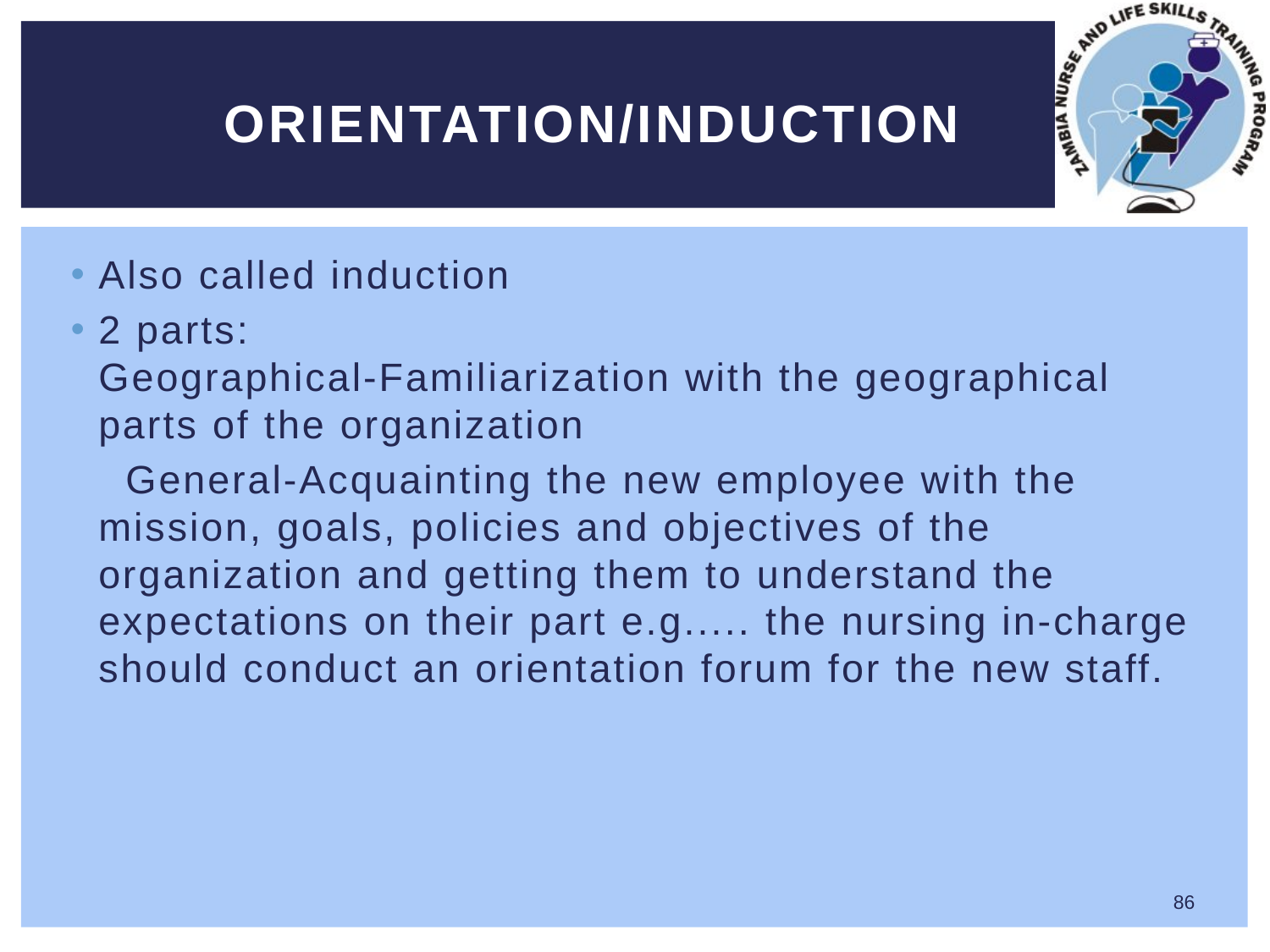

# Orientation/induction
Also called induction
2 parts:
Geographical-Familiarization with the geographical parts of the organization
    General-Acquainting the new employee with the mission, goals, policies and objectives of the organization and getting them to understand the expectations on their part e.g..... the nursing in-charge should conduct an orientation forum for the new staff.

86